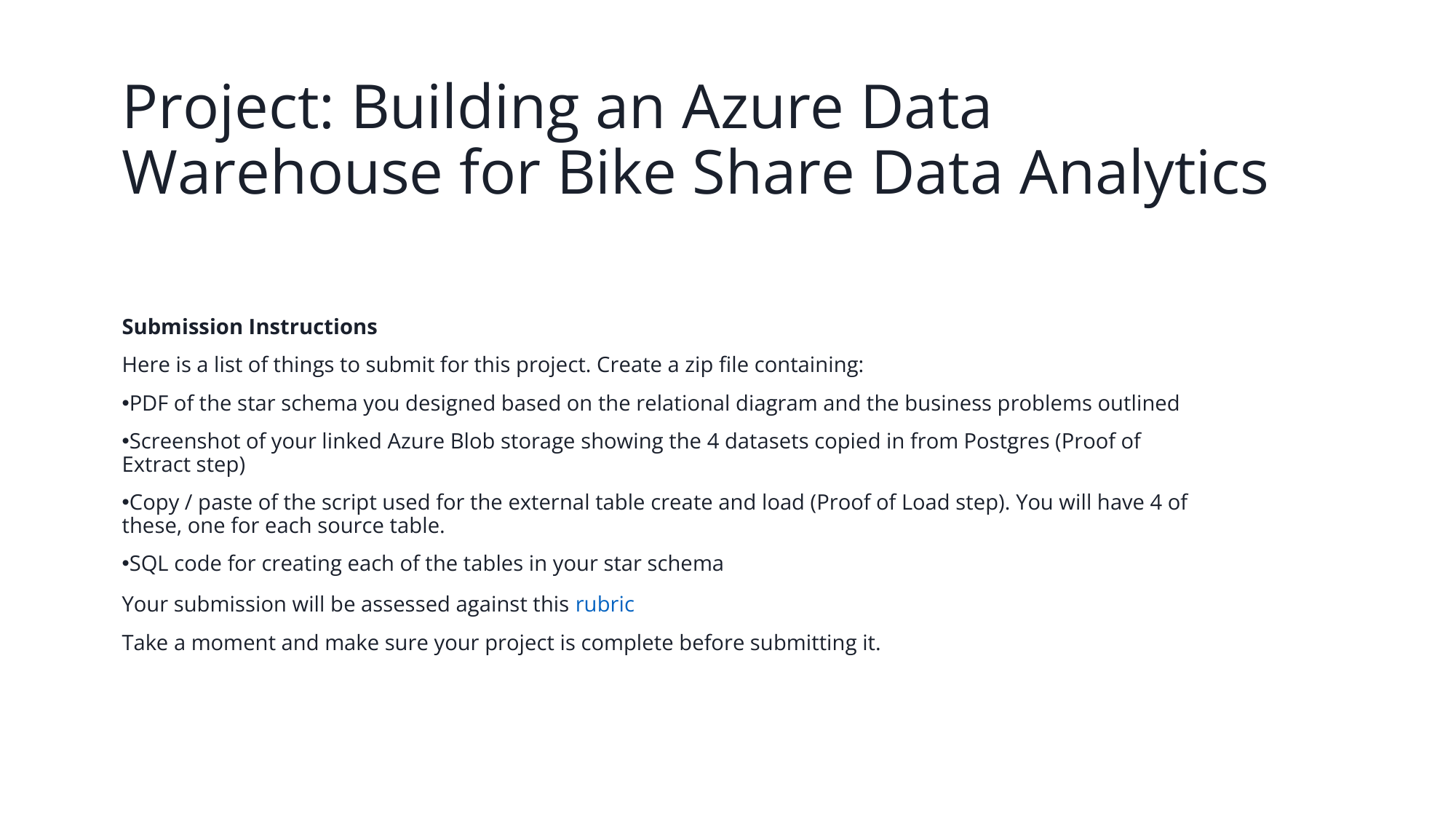

# Project: Building an Azure Data Warehouse for Bike Share Data Analytics
Submission Instructions
Here is a list of things to submit for this project. Create a zip file containing:
PDF of the star schema you designed based on the relational diagram and the business problems outlined
Screenshot of your linked Azure Blob storage showing the 4 datasets copied in from Postgres (Proof of Extract step)
Copy / paste of the script used for the external table create and load (Proof of Load step). You will have 4 of these, one for each source table.
SQL code for creating each of the tables in your star schema
Your submission will be assessed against this rubric
Take a moment and make sure your project is complete before submitting it.